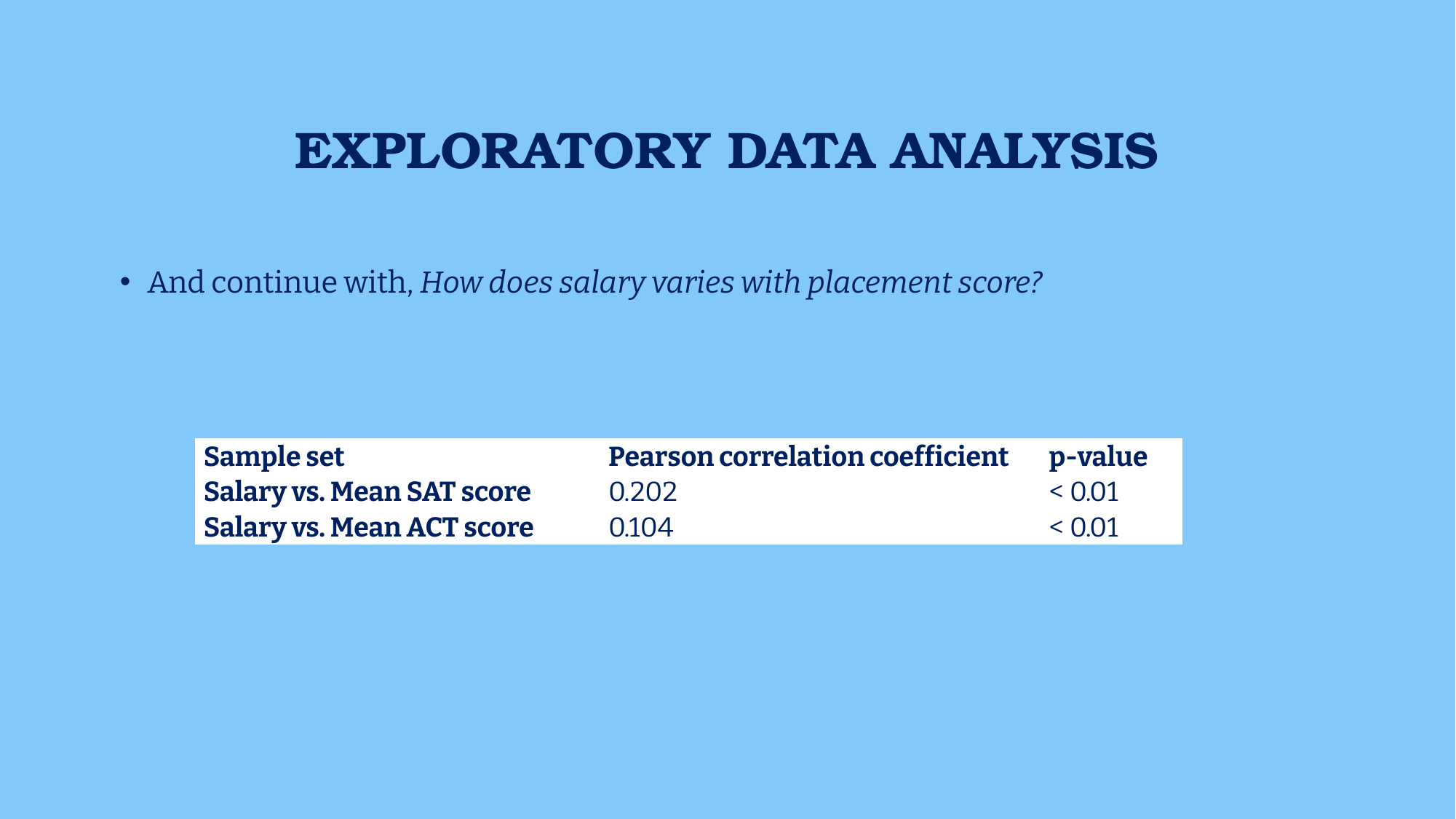

# Exploratory data analysis
And continue with, How does salary varies with placement score?
| Sample set | Pearson correlation coefficient | p-value |
| --- | --- | --- |
| Salary vs. Mean SAT score | 0.202 | < 0.01 |
| Salary vs. Mean ACT score | 0.104 | < 0.01 |